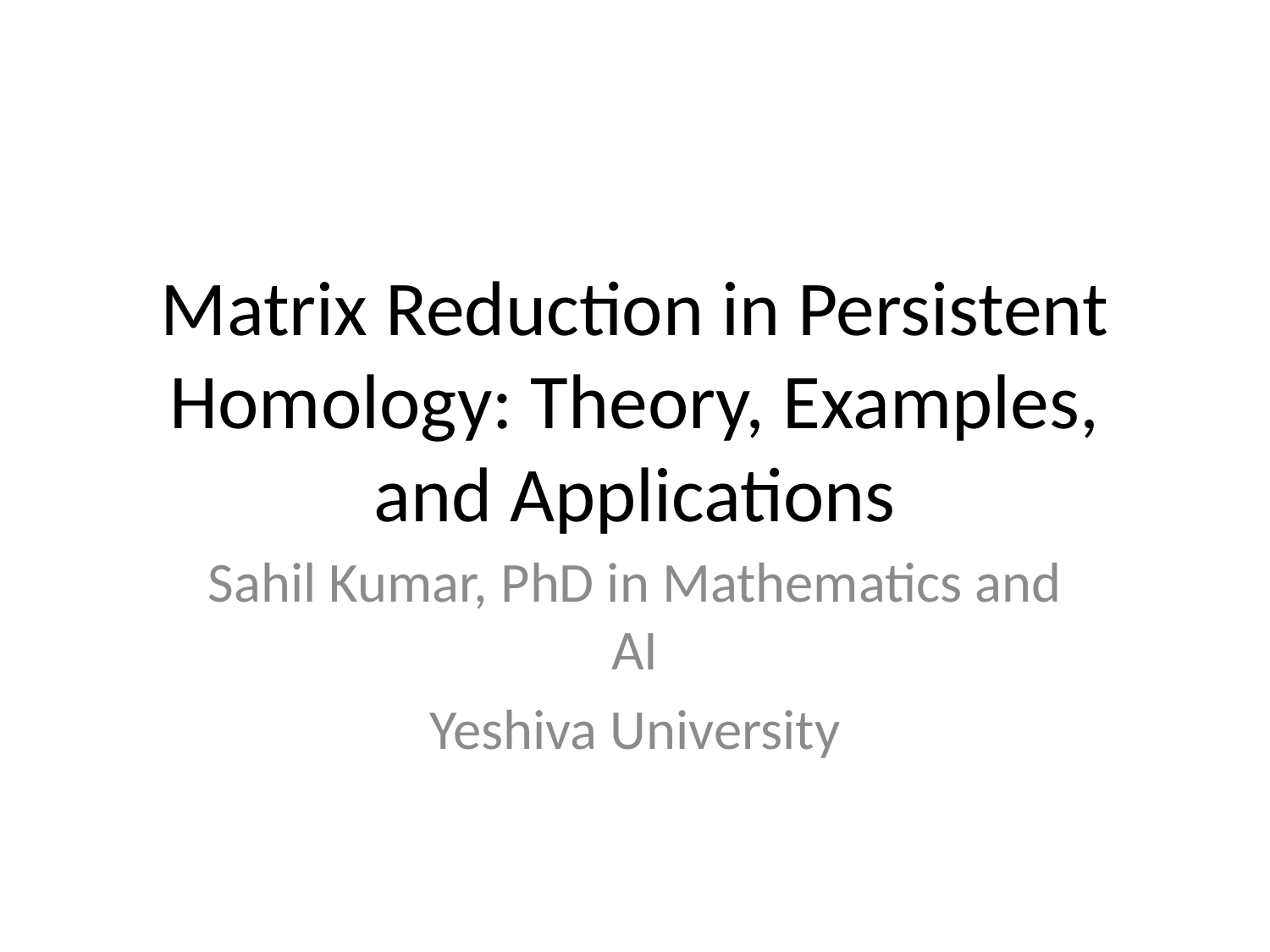

# Matrix Reduction in Persistent Homology: Theory, Examples, and Applications
Sahil Kumar, PhD in Mathematics and AI
Yeshiva University